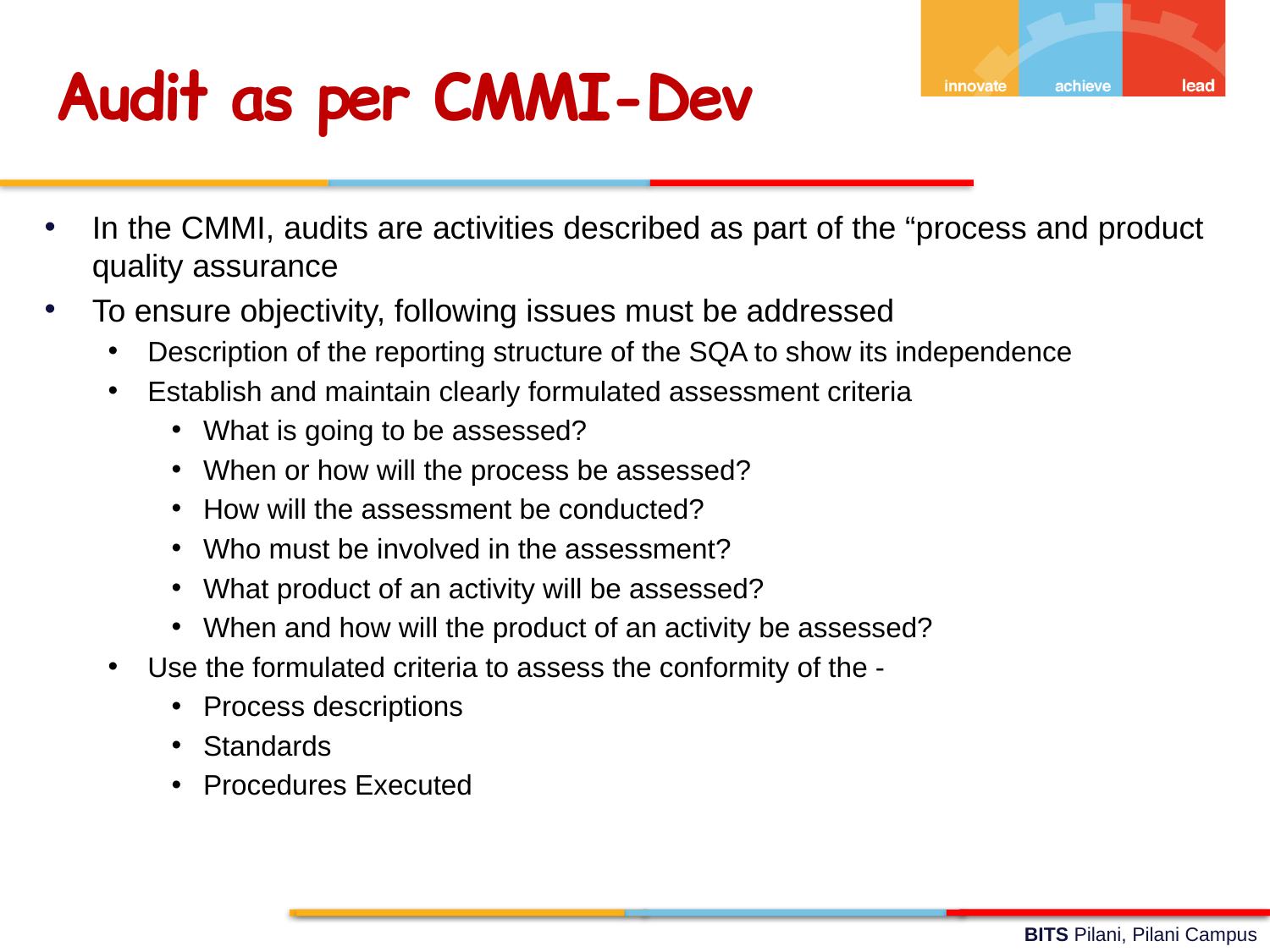

Audit as per CMMI-Dev
In the CMMI, audits are activities described as part of the “process and product quality assurance
To ensure objectivity, following issues must be addressed
Description of the reporting structure of the SQA to show its independence
Establish and maintain clearly formulated assessment criteria
What is going to be assessed?
When or how will the process be assessed?
How will the assessment be conducted?
Who must be involved in the assessment?
What product of an activity will be assessed?
When and how will the product of an activity be assessed?
Use the formulated criteria to assess the conformity of the -
Process descriptions
Standards
Procedures Executed